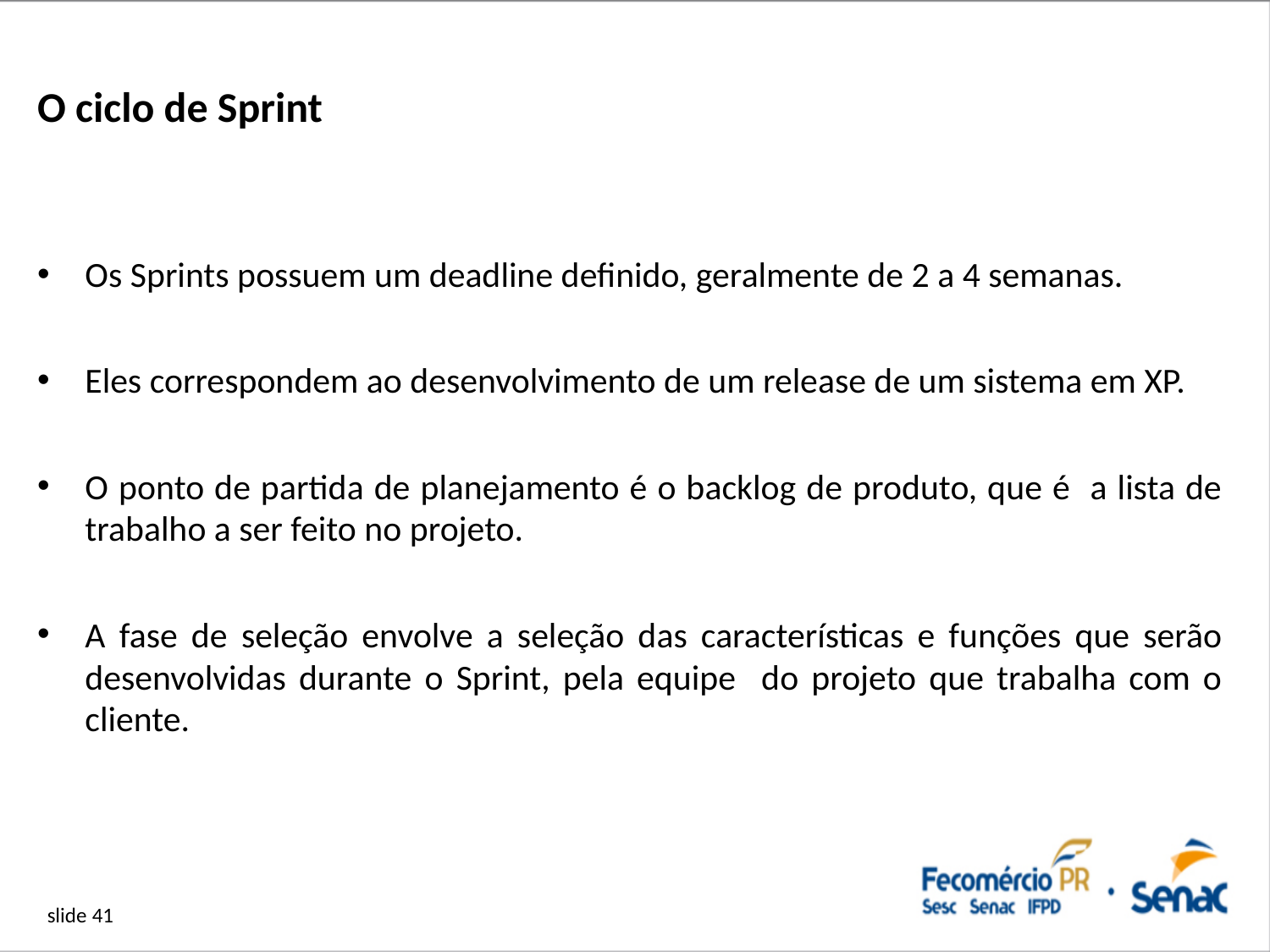

# O ciclo de Sprint
Os Sprints possuem um deadline definido, geralmente de 2 a 4 semanas.

Eles correspondem ao desenvolvimento de um release de um sistema em XP.

O ponto de partida de planejamento é o backlog de produto, que é  a lista de trabalho a ser feito no projeto.

A fase de seleção envolve a seleção das características e funções que serão desenvolvidas durante o Sprint, pela equipe  do projeto que trabalha com o cliente.